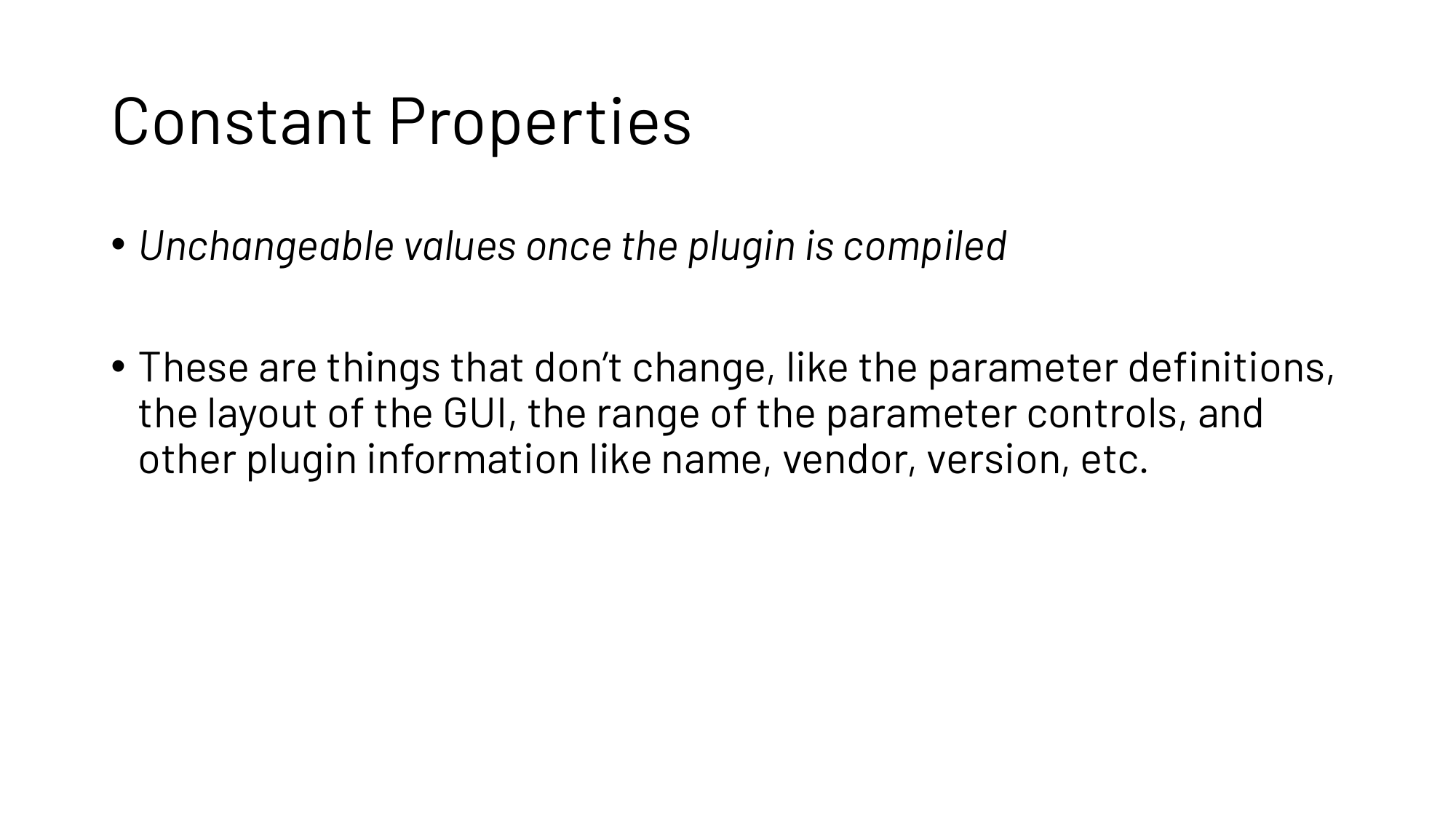

# Constant Properties
Unchangeable values once the plugin is compiled

These are things that don’t change, like the parameter definitions, the layout of the GUI, the range of the parameter controls, and other plugin information like name, vendor, version, etc.